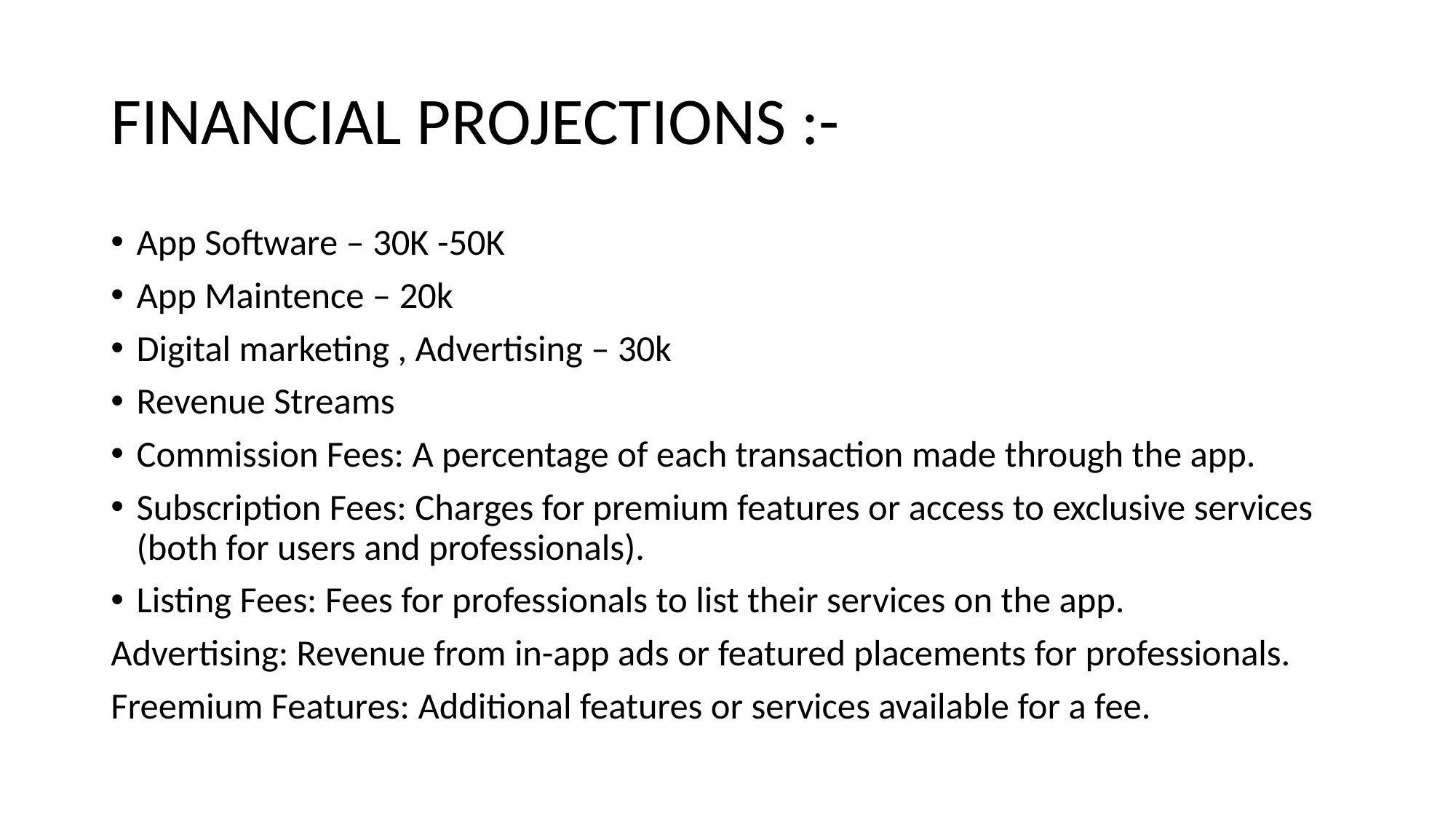

# FINANCIAL PROJECTIONS :-
App Software – 30K -50K
App Maintence – 20k
Digital marketing , Advertising – 30k
Revenue Streams
Commission Fees: A percentage of each transaction made through the app.
Subscription Fees: Charges for premium features or access to exclusive services (both for users and professionals).
Listing Fees: Fees for professionals to list their services on the app.
Advertising: Revenue from in-app ads or featured placements for professionals.
Freemium Features: Additional features or services available for a fee.